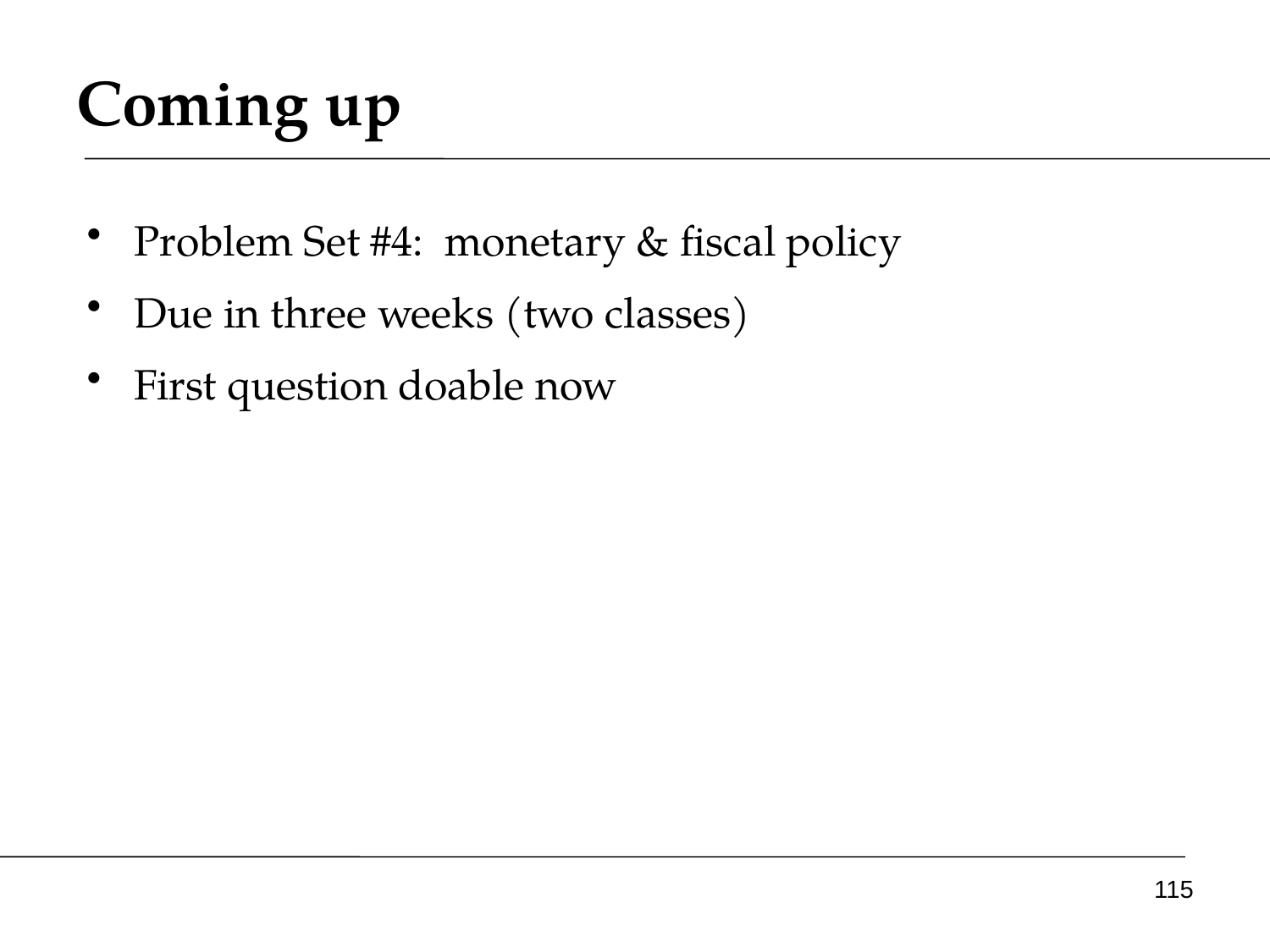

# Coming up
Problem Set #4:  monetary & fiscal policy
Due in three weeks (two classes)
First question doable now

115